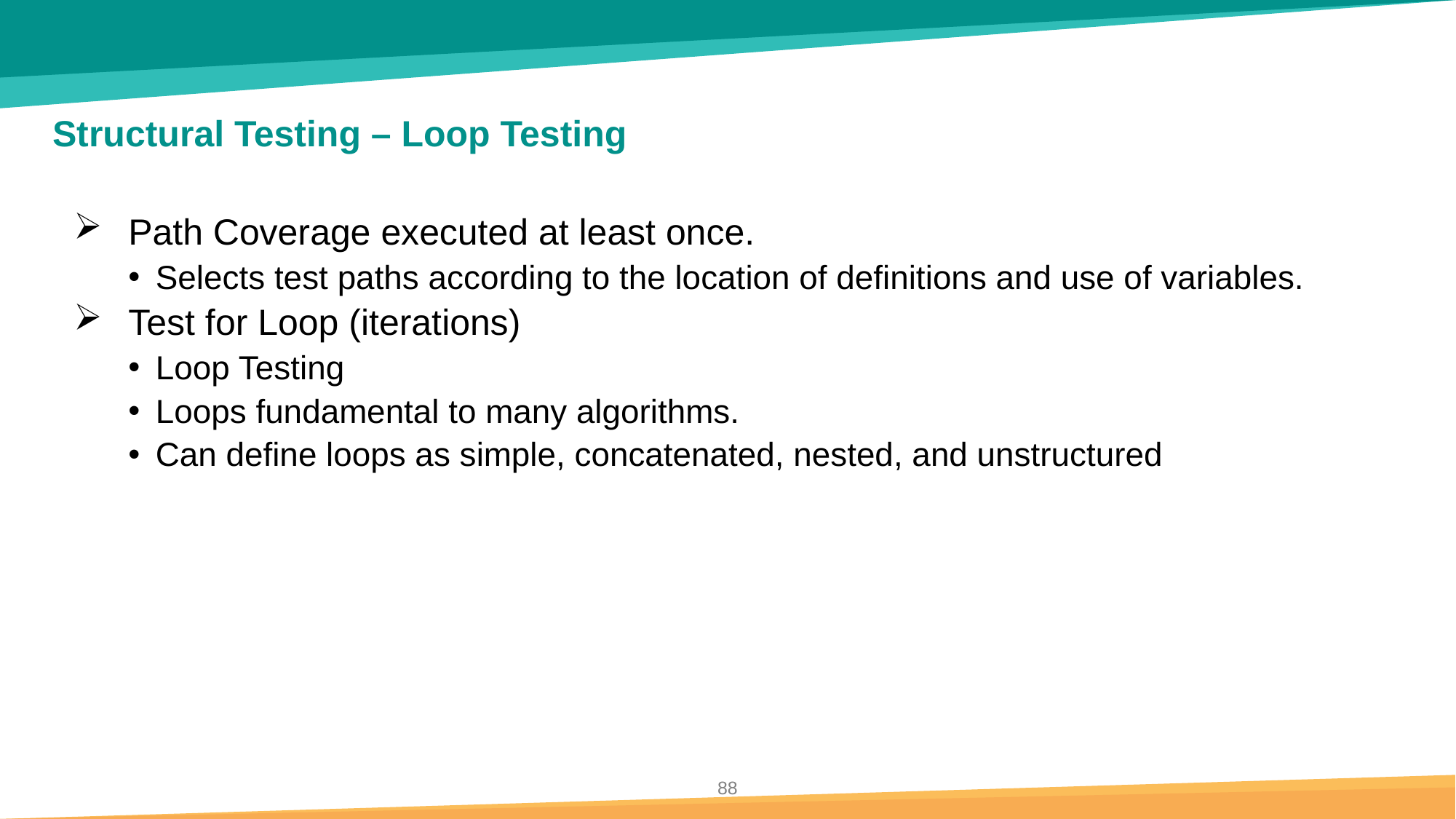

# Structural Testing – Loop Testing
Path Coverage executed at least once.
Selects test paths according to the location of definitions and use of variables.
Test for Loop (iterations)
Loop Testing
Loops fundamental to many algorithms.
Can define loops as simple, concatenated, nested, and unstructured